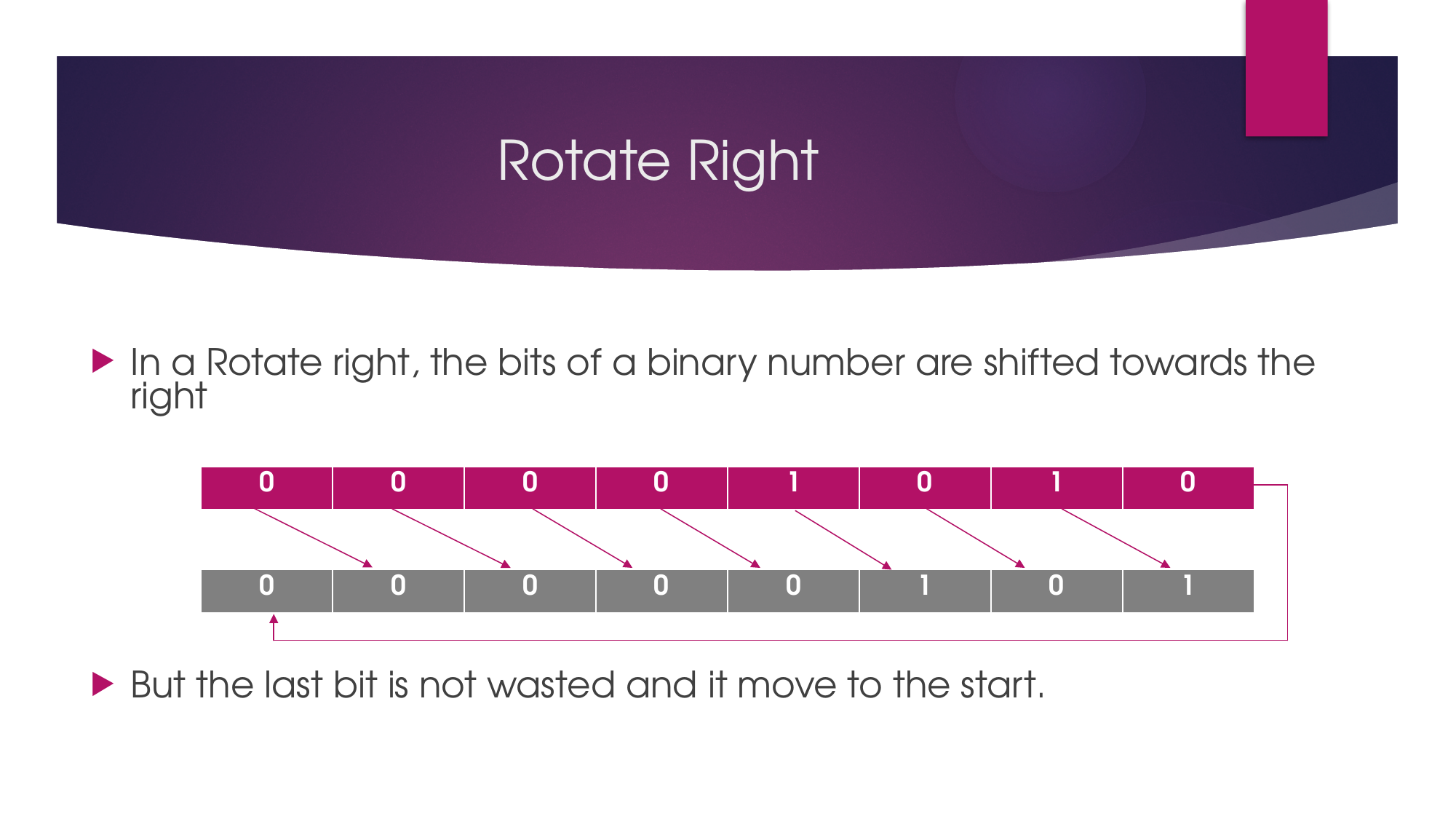

# Rotate Right
In a Rotate right, the bits of a binary number are shifted towards the right
| 0 | 0 | 0 | 0 | 1 | 0 | 1 | 0 |
| --- | --- | --- | --- | --- | --- | --- | --- |
| 0 | 0 | 0 | 0 | 0 | 1 | 0 | 1 |
| --- | --- | --- | --- | --- | --- | --- | --- |
But the last bit is not wasted and it move to the start.